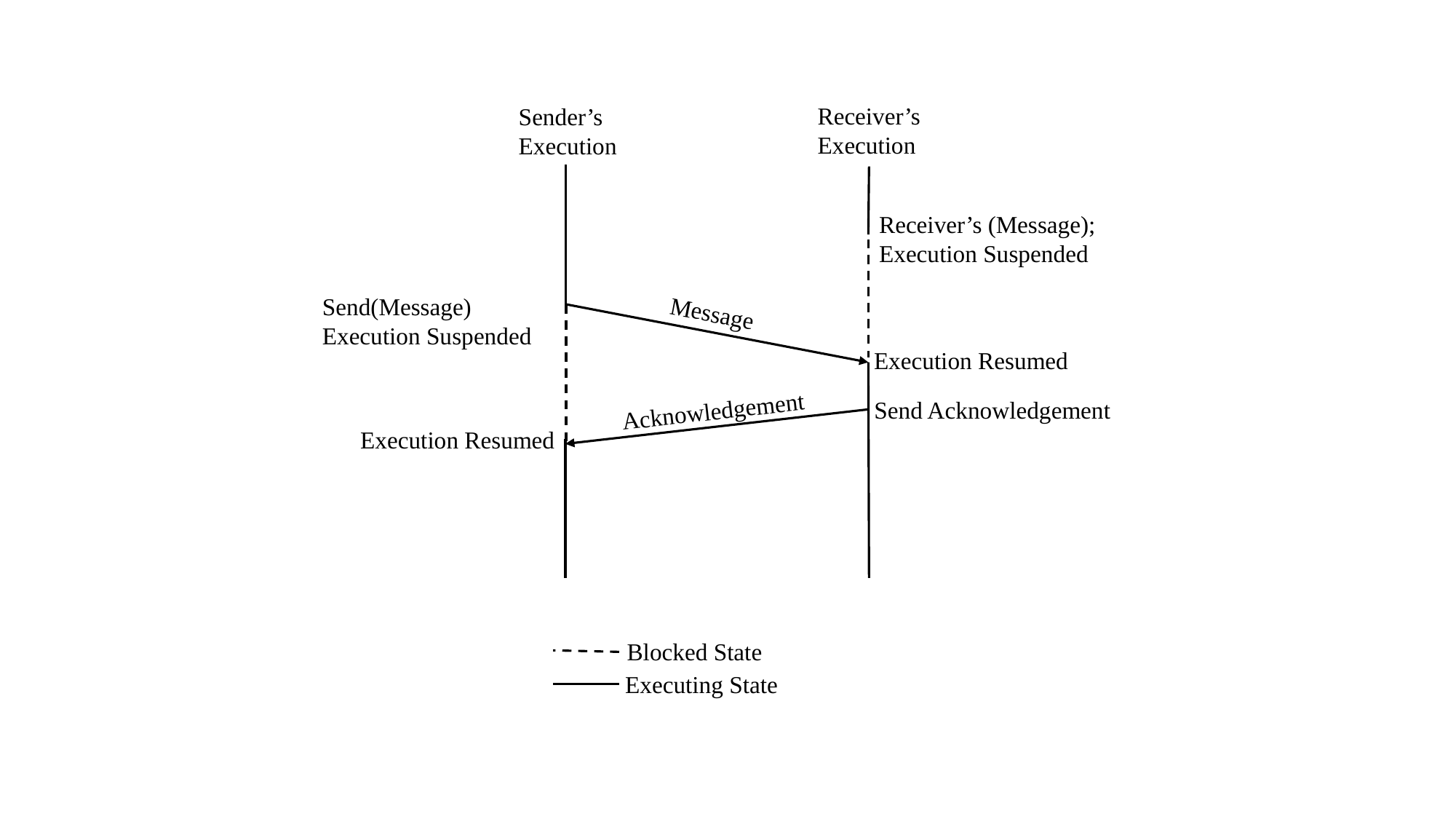

Receiver’s Execution
Sender’s Execution
Receiver’s (Message);
Execution Suspended
Send(Message)
Execution Suspended
Message
Execution Resumed
Send Acknowledgement
Acknowledgement
Execution Resumed
Blocked State
Executing State